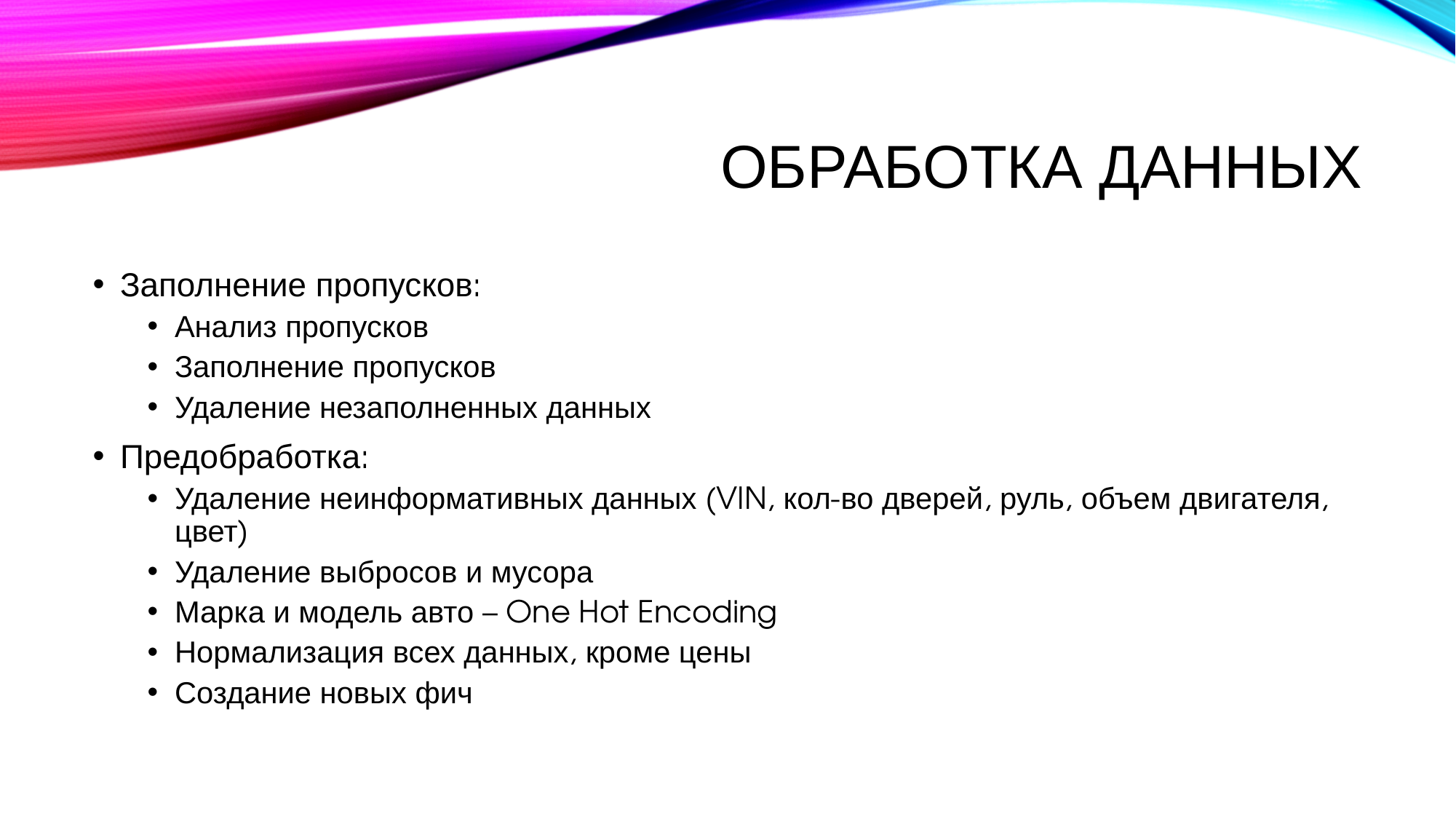

# Обработка данных
Заполнение пропусков:
Анализ пропусков
Заполнение пропусков
Удаление незаполненных данных
Предобработка:
Удаление неинформативных данных (VIN, кол-во дверей, руль, объем двигателя, цвет)
Удаление выбросов и мусора
Марка и модель авто – One Hot Encoding
Нормализация всех данных, кроме цены
Создание новых фич